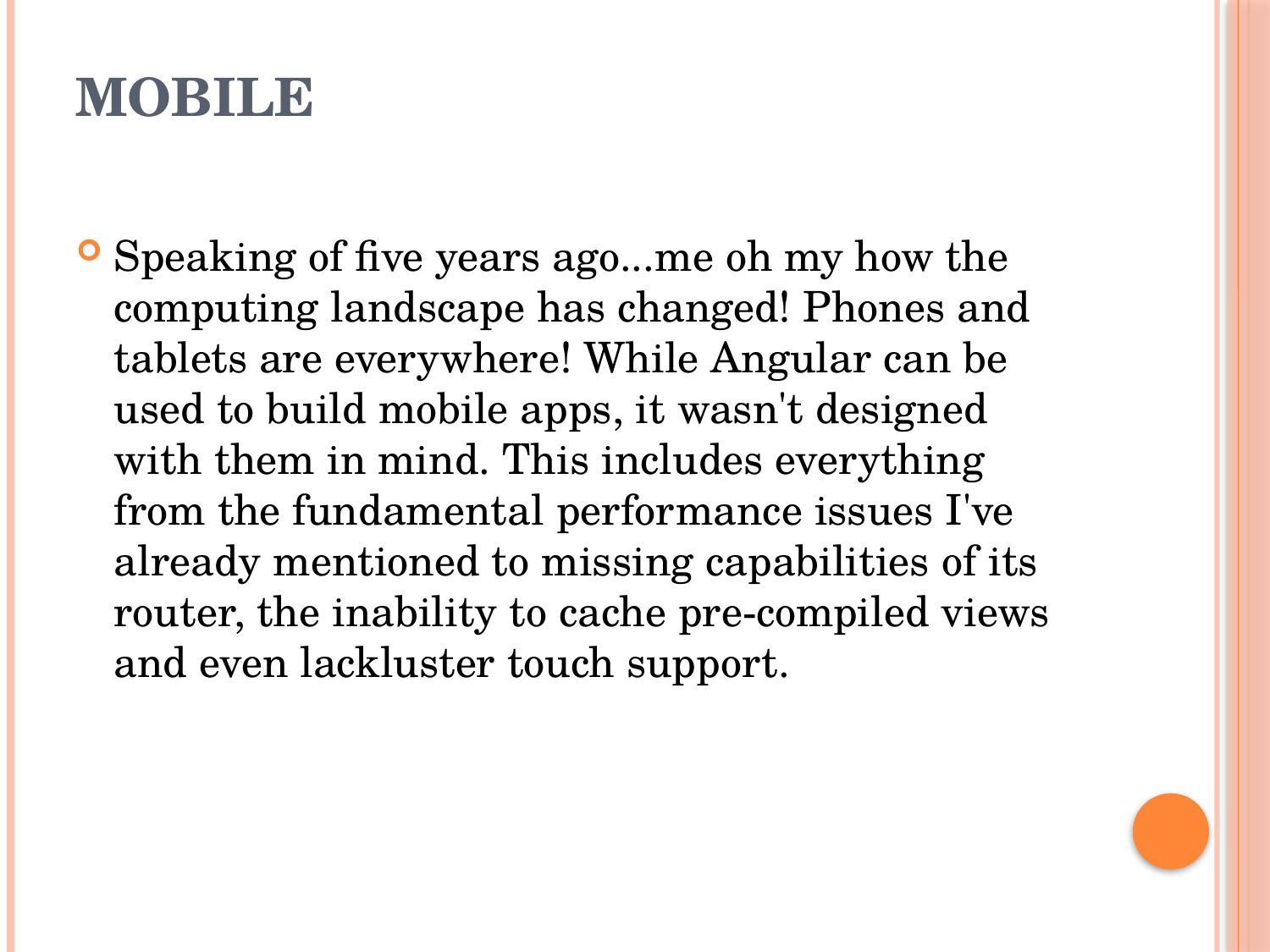

# Mobile
Speaking of five years ago...me oh my how the computing landscape has changed! Phones and tablets are everywhere! While Angular can be used to build mobile apps, it wasn't designed with them in mind. This includes everything from the fundamental performance issues I've already mentioned to missing capabilities of its router, the inability to cache pre-compiled views and even lackluster touch support.